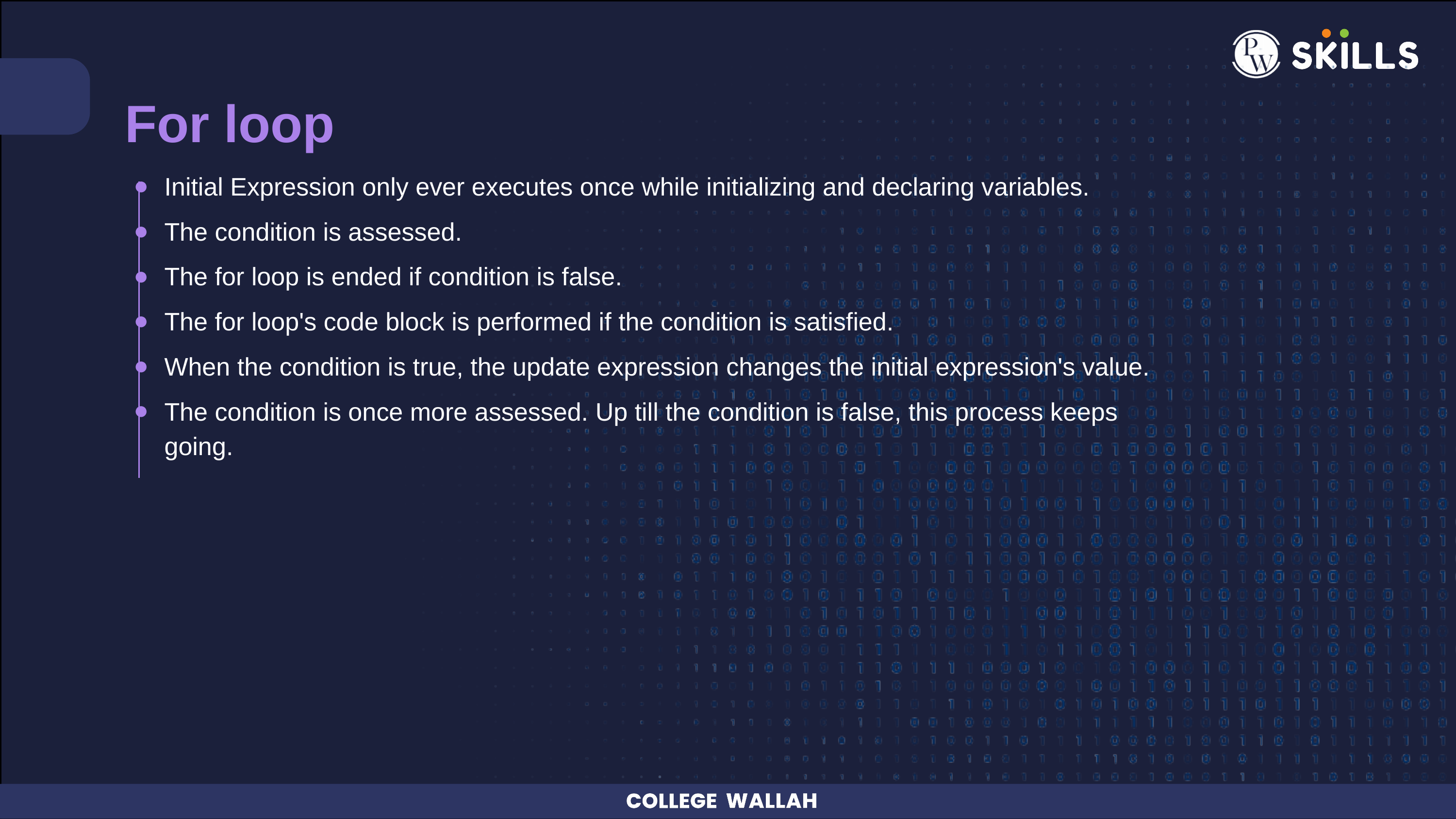

For loop
Initial Expression only ever executes once while initializing and declaring variables.
The condition is assessed.
The for loop is ended if condition is false.
The for loop's code block is performed if the condition is satisfied.
When the condition is true, the update expression changes the initial expression's value.
The condition is once more assessed. Up till the condition is false, this process keeps going.